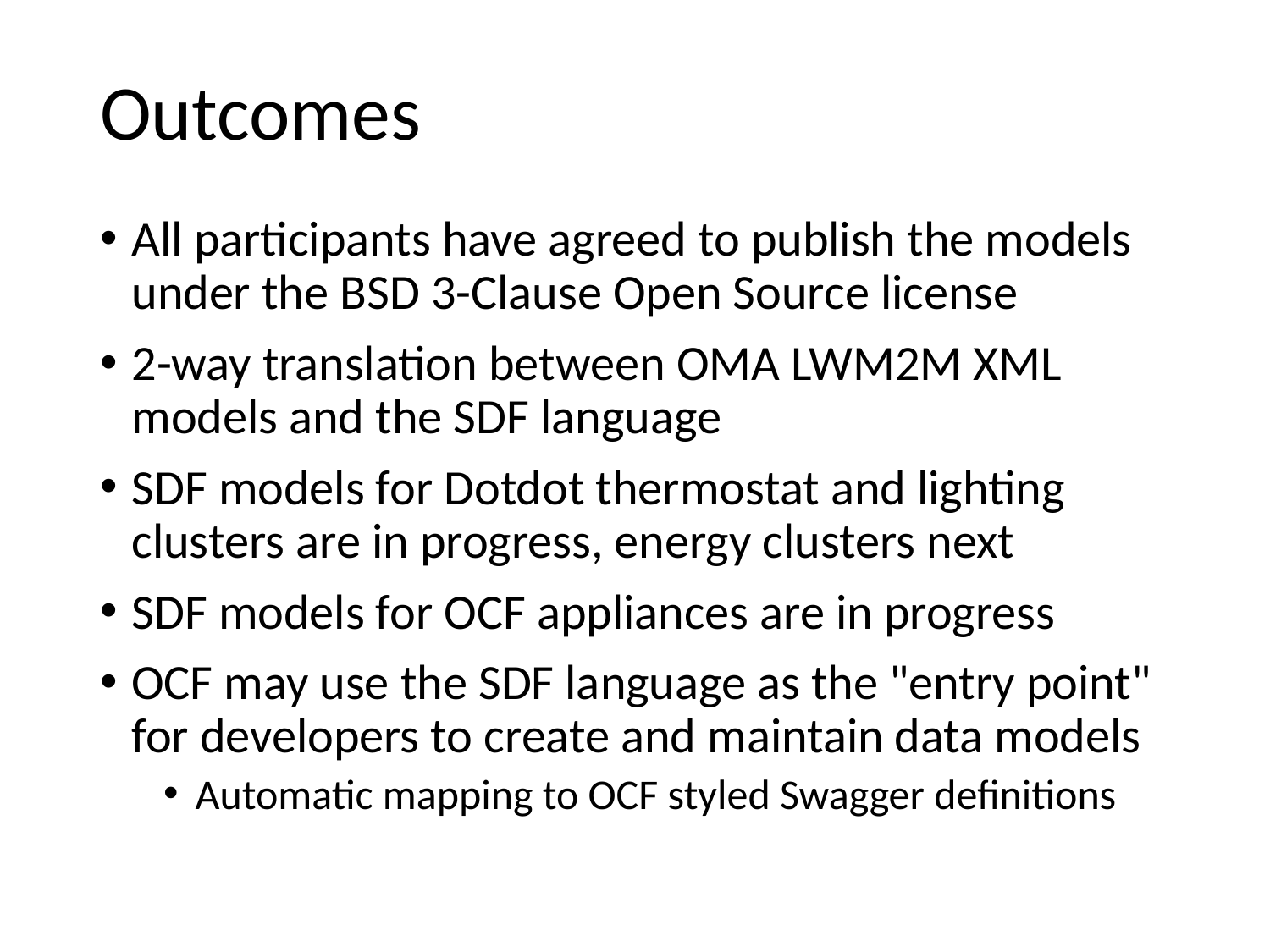

# Outcomes
All participants have agreed to publish the models under the BSD 3-Clause Open Source license
2-way translation between OMA LWM2M XML models and the SDF language
SDF models for Dotdot thermostat and lighting clusters are in progress, energy clusters next
SDF models for OCF appliances are in progress
OCF may use the SDF language as the "entry point" for developers to create and maintain data models
Automatic mapping to OCF styled Swagger definitions